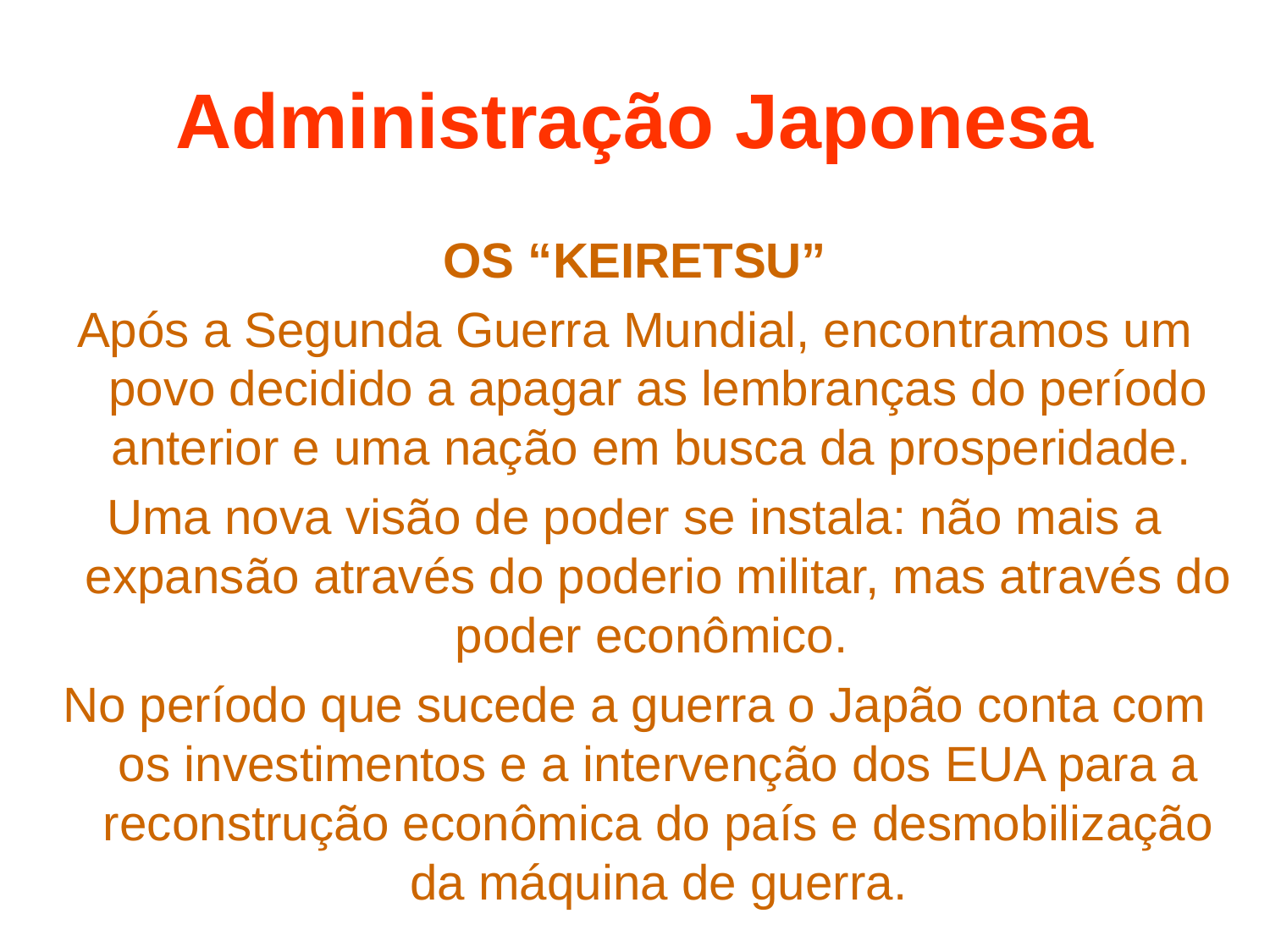

# Administração Japonesa
OS “KEIRETSU”
Após a Segunda Guerra Mundial, encontramos um povo decidido a apagar as lembranças do período anterior e uma nação em busca da prosperidade.
Uma nova visão de poder se instala: não mais a expansão através do poderio militar, mas através do poder econômico.
No período que sucede a guerra o Japão conta com os investimentos e a intervenção dos EUA para a reconstrução econômica do país e desmobilização da máquina de guerra.